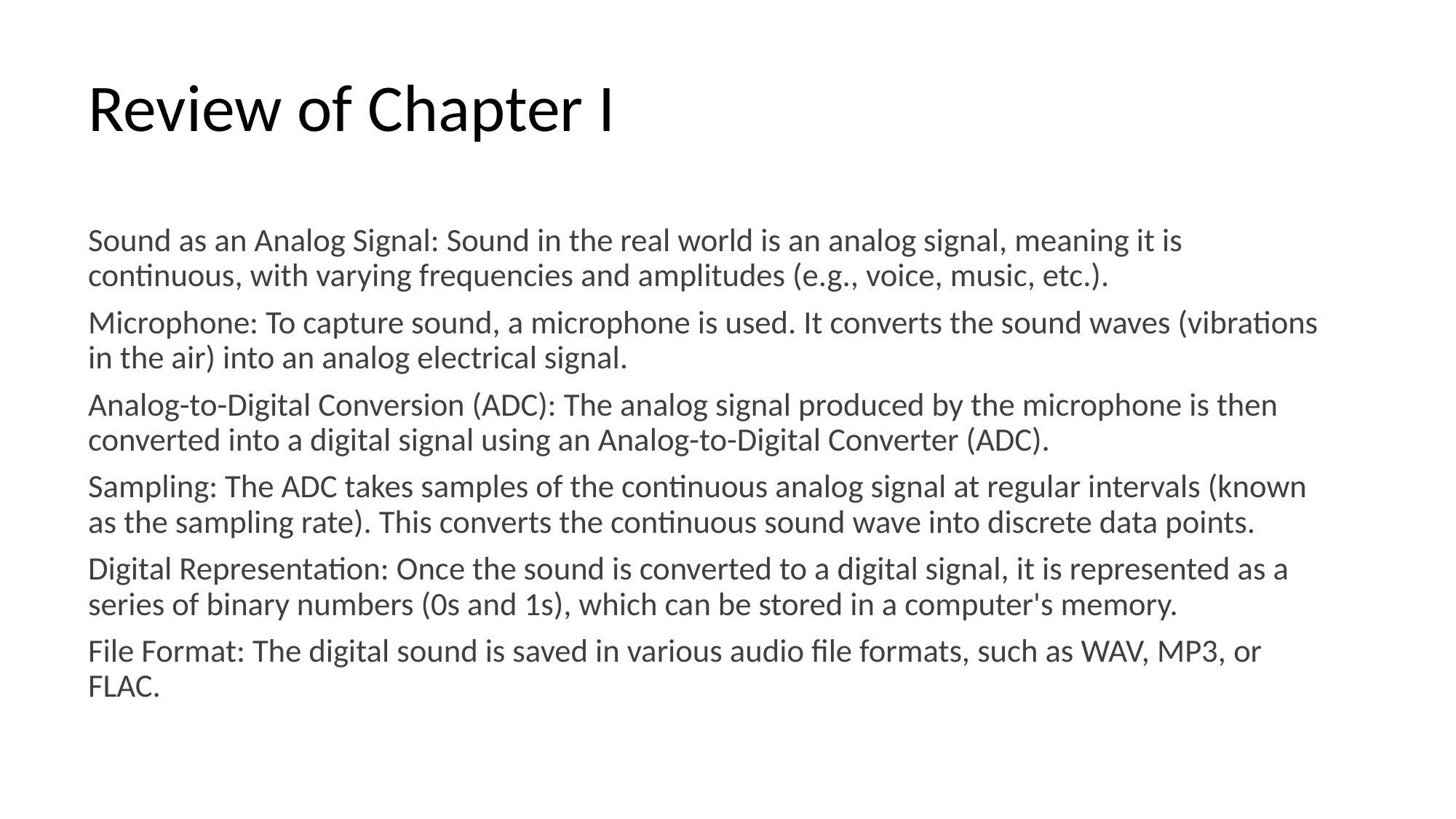

# Review of Chapter I
Sound as an Analog Signal: Sound in the real world is an analog signal, meaning it is continuous, with varying frequencies and amplitudes (e.g., voice, music, etc.).
Microphone: To capture sound, a microphone is used. It converts the sound waves (vibrations in the air) into an analog electrical signal.
Analog-to-Digital Conversion (ADC): The analog signal produced by the microphone is then converted into a digital signal using an Analog-to-Digital Converter (ADC).
Sampling: The ADC takes samples of the continuous analog signal at regular intervals (known as the sampling rate). This converts the continuous sound wave into discrete data points.
Digital Representation: Once the sound is converted to a digital signal, it is represented as a series of binary numbers (0s and 1s), which can be stored in a computer's memory.
File Format: The digital sound is saved in various audio file formats, such as WAV, MP3, or FLAC.